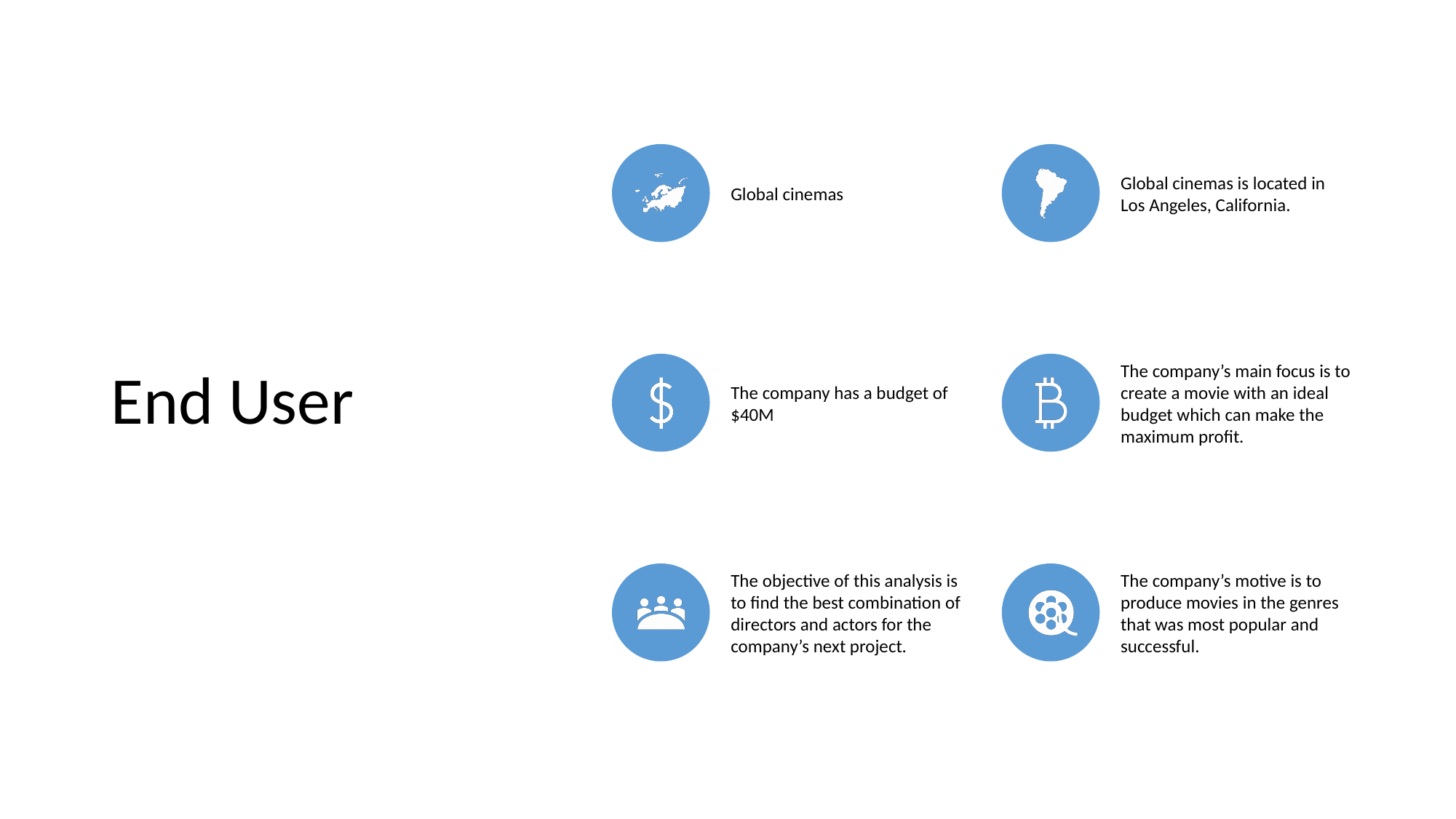

# End User
Global cinemas
Global cinemas is located in Los Angeles, California.
The company has a budget of $40M
The company’s main focus is to create a movie with an ideal budget which can make the maximum profit.
The objective of this analysis is to find the best combination of directors and actors for the company’s next project.
The company’s motive is to produce movies in the genres that was most popular and successful.